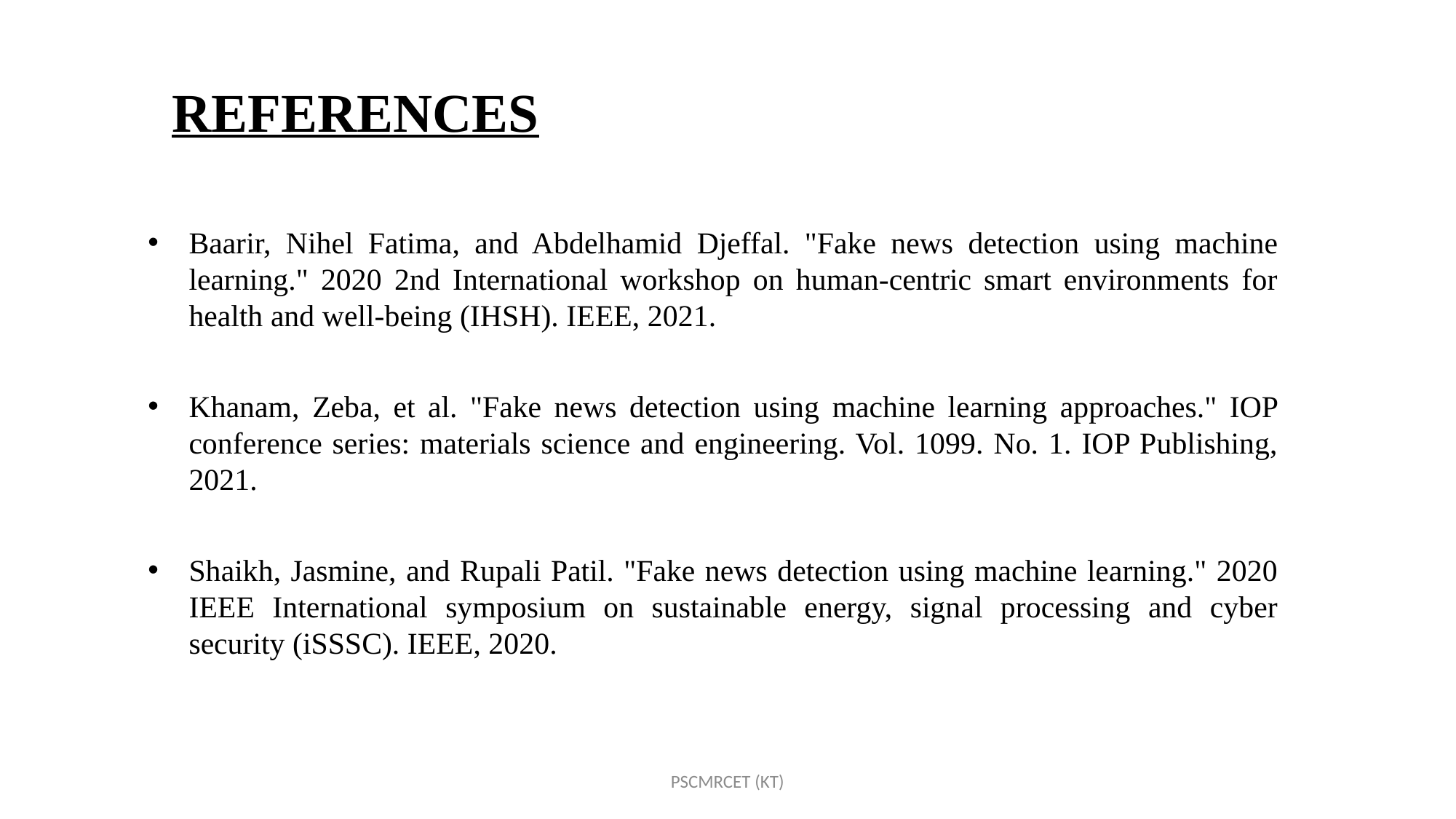

REFERENCES
Baarir, Nihel Fatima, and Abdelhamid Djeffal. "Fake news detection using machine learning." 2020 2nd International workshop on human-centric smart environments for health and well-being (IHSH). IEEE, 2021.
Khanam, Zeba, et al. "Fake news detection using machine learning approaches." IOP conference series: materials science and engineering. Vol. 1099. No. 1. IOP Publishing, 2021.
Shaikh, Jasmine, and Rupali Patil. "Fake news detection using machine learning." 2020 IEEE International symposium on sustainable energy, signal processing and cyber security (iSSSC). IEEE, 2020.

PSCMRCET (KT)
17